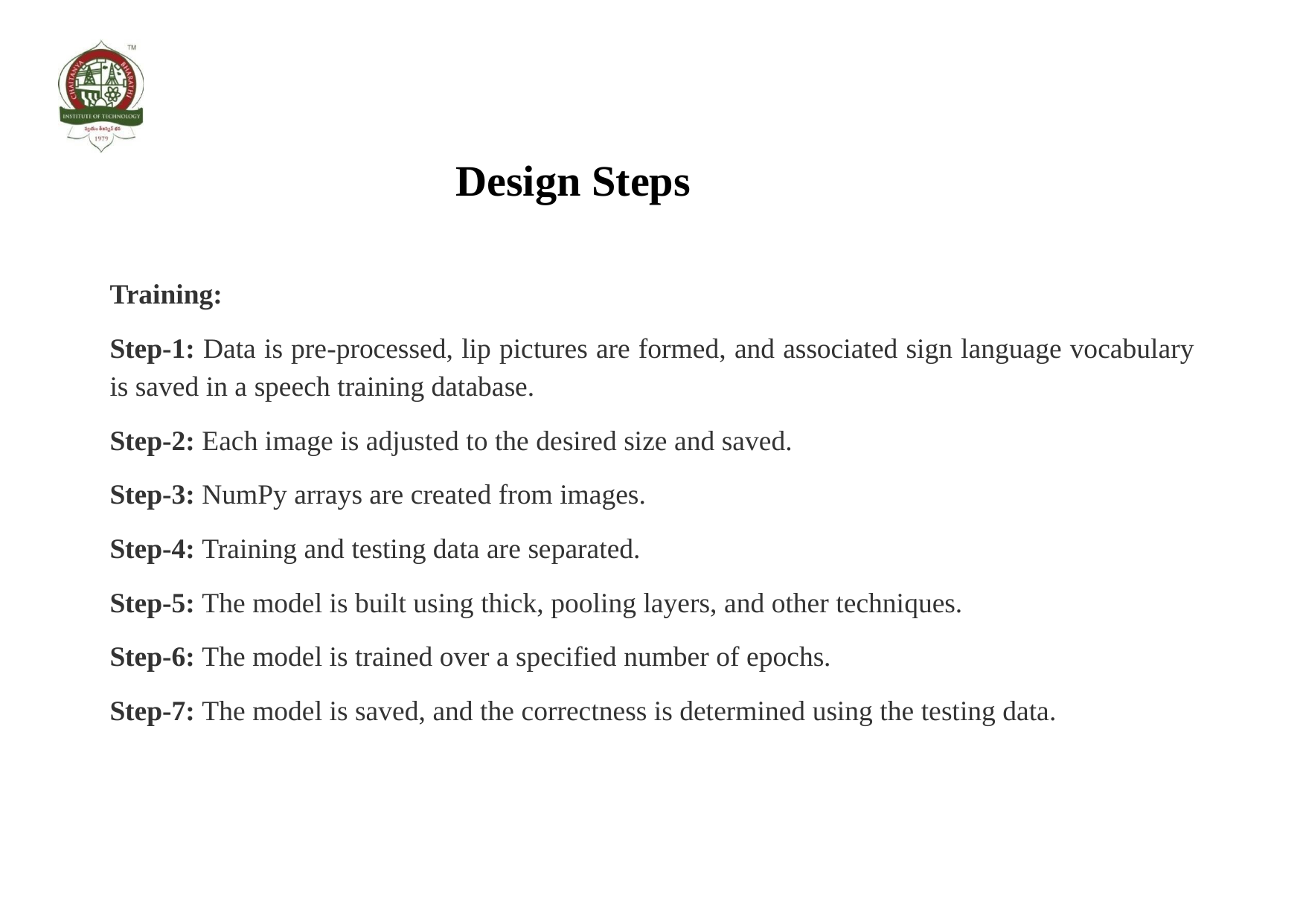

# Design Steps
Training:
Step-1: Data is pre-processed, lip pictures are formed, and associated sign language vocabulary is saved in a speech training database.
Step-2: Each image is adjusted to the desired size and saved.
Step-3: NumPy arrays are created from images.
Step-4: Training and testing data are separated.
Step-5: The model is built using thick, pooling layers, and other techniques.
Step-6: The model is trained over a specified number of epochs.
Step-7: The model is saved, and the correctness is determined using the testing data.